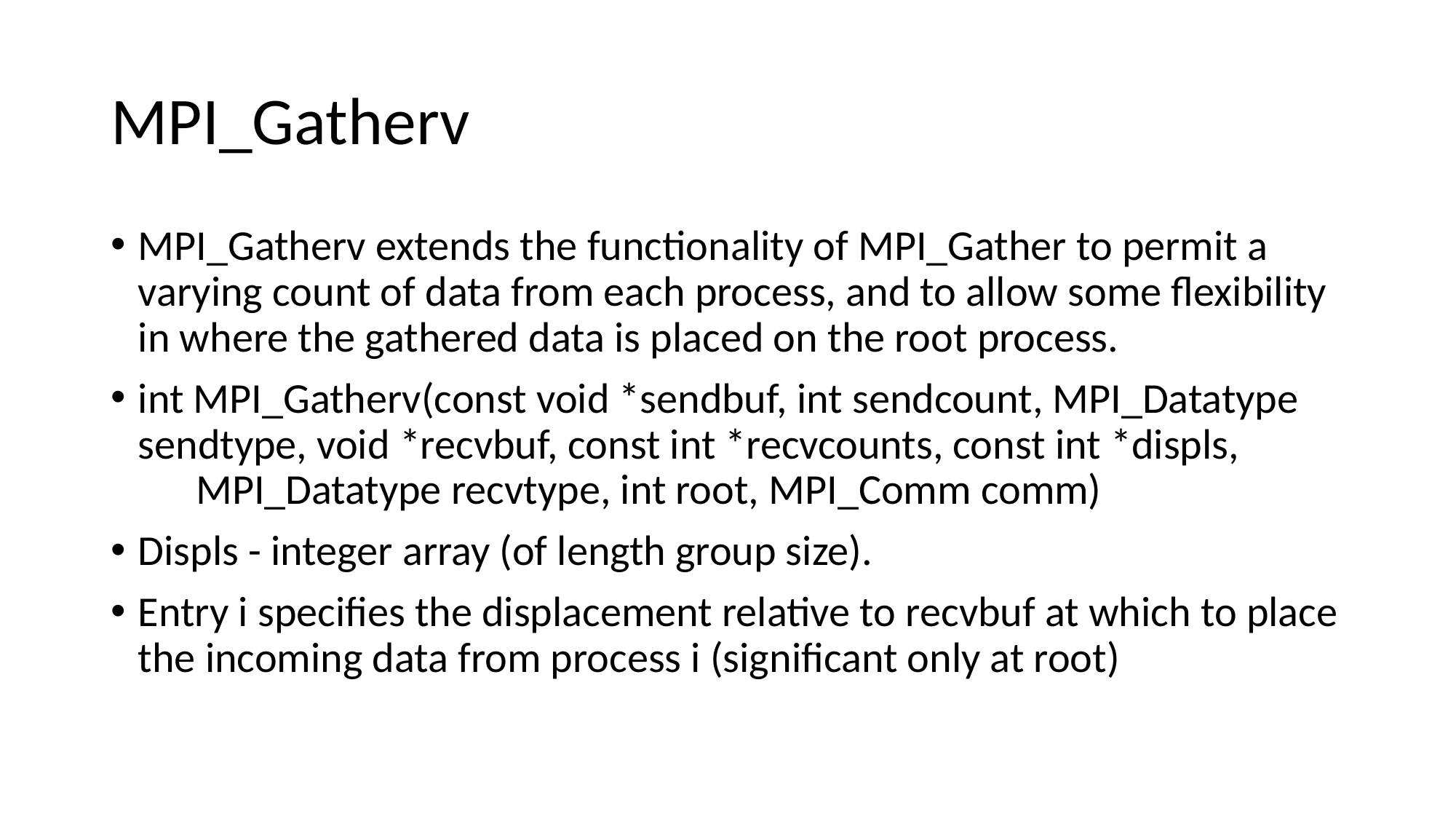

# MPI_Gatherv
MPI_Gatherv extends the functionality of MPI_Gather to permit a varying count of data from each process, and to allow some flexibility in where the gathered data is placed on the root process.
int MPI_Gatherv(const void *sendbuf, int sendcount, MPI_Datatype sendtype, void *recvbuf, const int *recvcounts, const int *displs,                 MPI_Datatype recvtype, int root, MPI_Comm comm)
Displs - integer array (of length group size).
Entry i specifies the displacement relative to recvbuf at which to place the incoming data from process i (significant only at root)